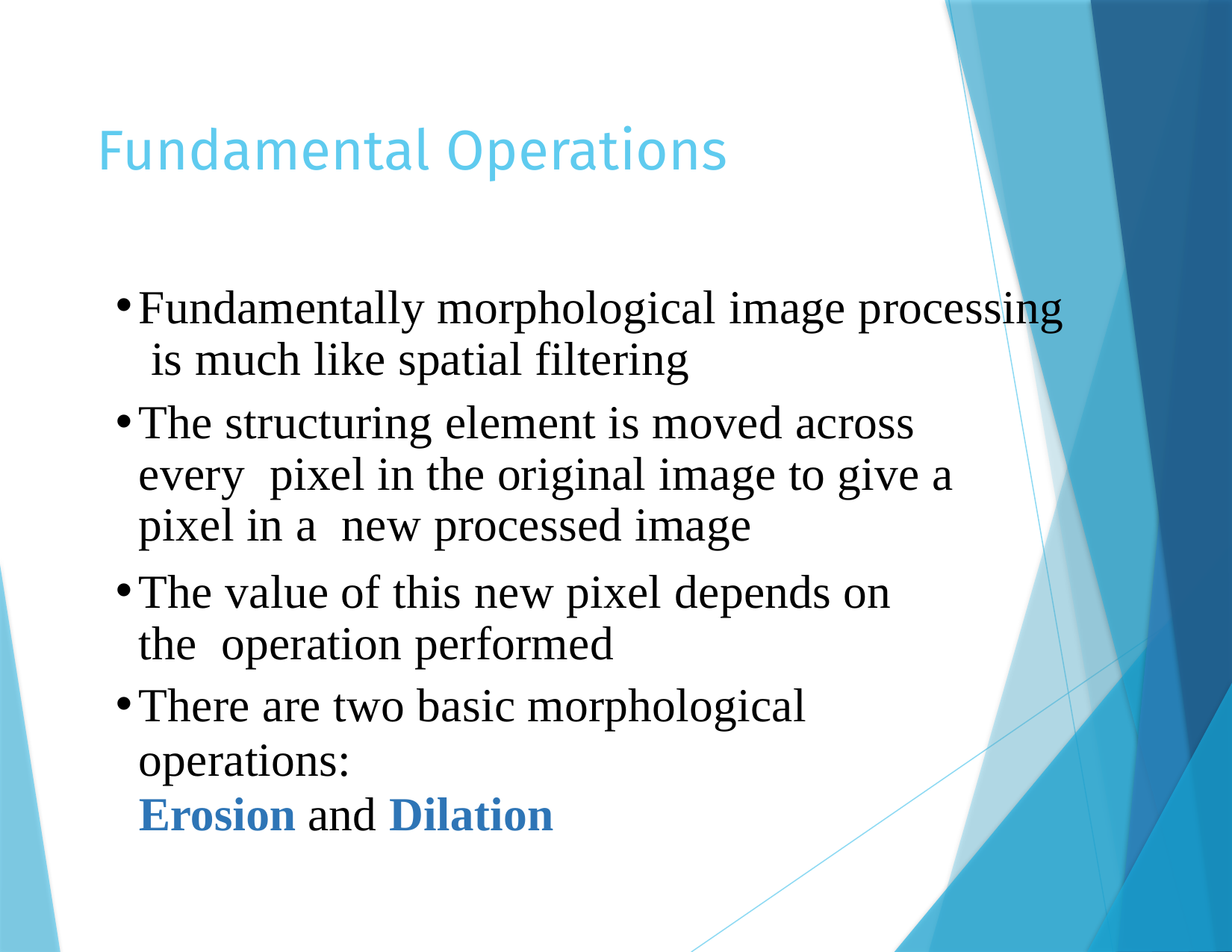

# Fundamental Operations
Fundamentally morphological image processing  is much like spatial filtering
The structuring element is moved across every  pixel in the original image to give a pixel in a  new processed image
The value of this new pixel depends on the  operation performed
There are two basic morphological operations:
Erosion and Dilation